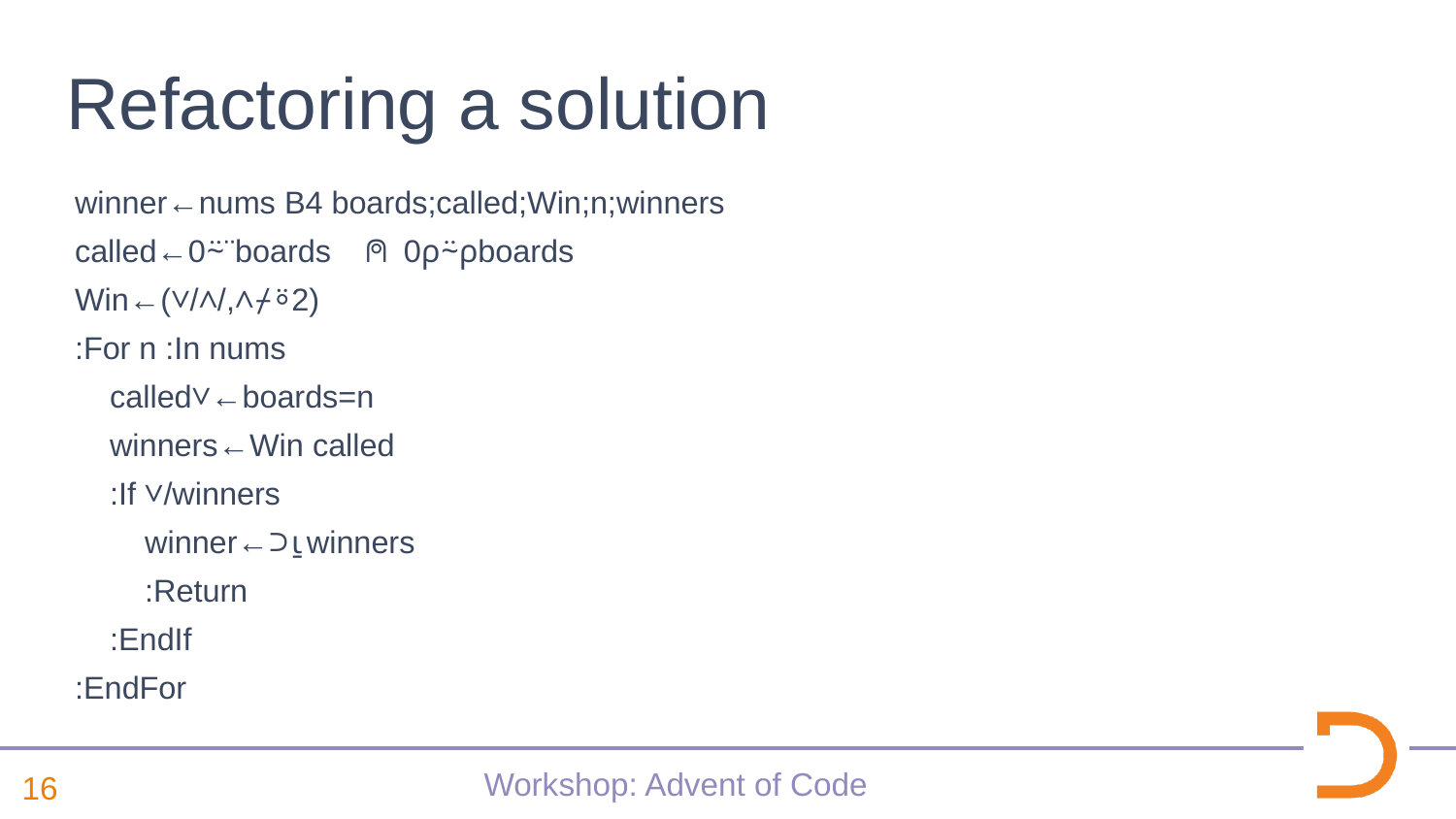

# Refactoring a solution
 winner←nums B4 boards;called;Win;n;winners
 called←0⍨¨boards   ⍝ 0⍴⍨⍴boards
 Win←(∨/∧/,∧⌿⍤2)
 :For n :In nums
     called∨←boards=n
     winners←Win called
     :If ∨/winners
         winner←⊃⍸winners
         :Return
     :EndIf
 :EndFor